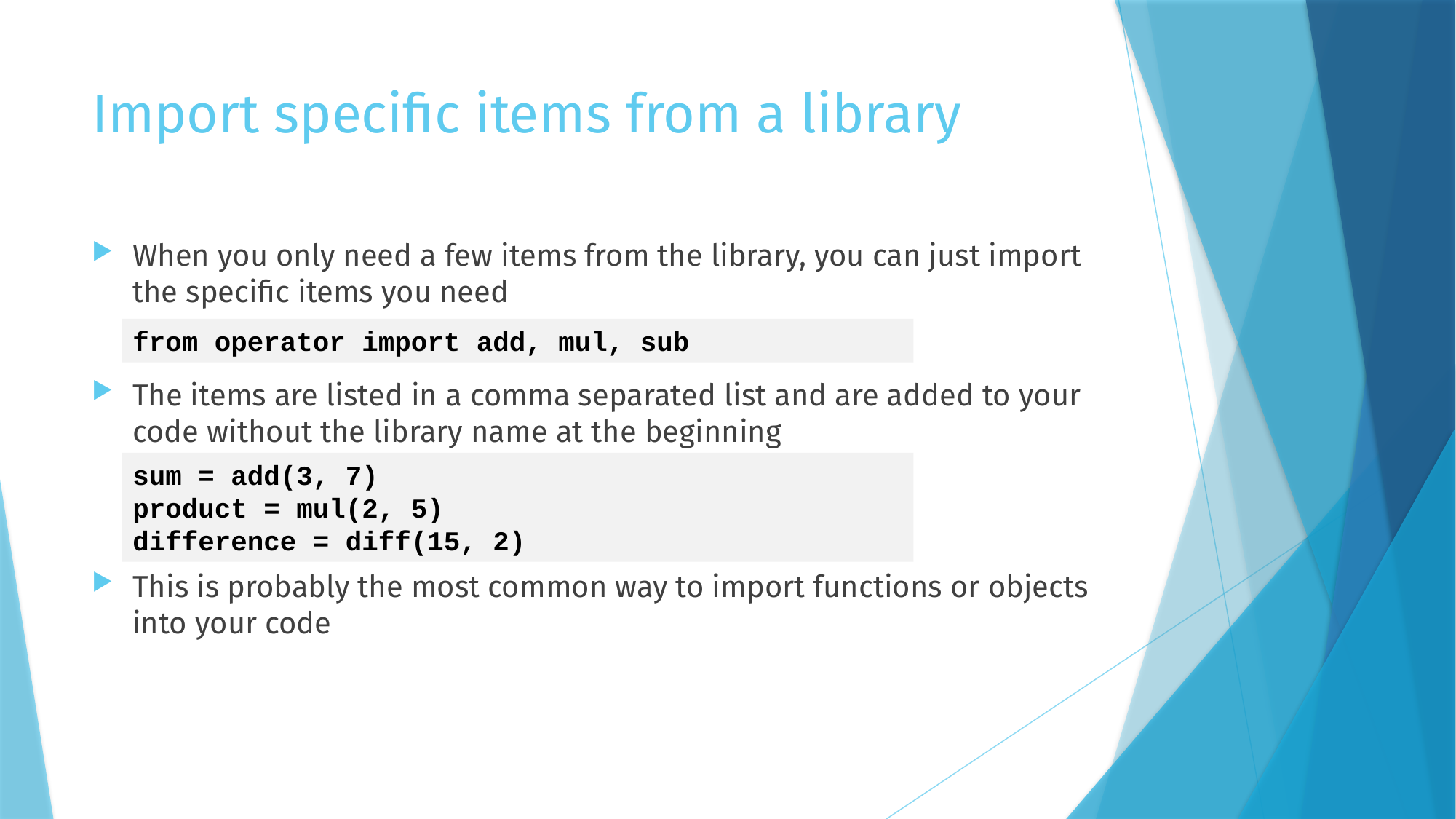

# Import specific items from a library
When you only need a few items from the library, you can just import the specific items you need

The items are listed in a comma separated list and are added to your code without the library name at the beginning

This is probably the most common way to import functions or objects into your code
from operator import add, mul, sub
sum = add(3, 7)
product = mul(2, 5)
difference = diff(15, 2)